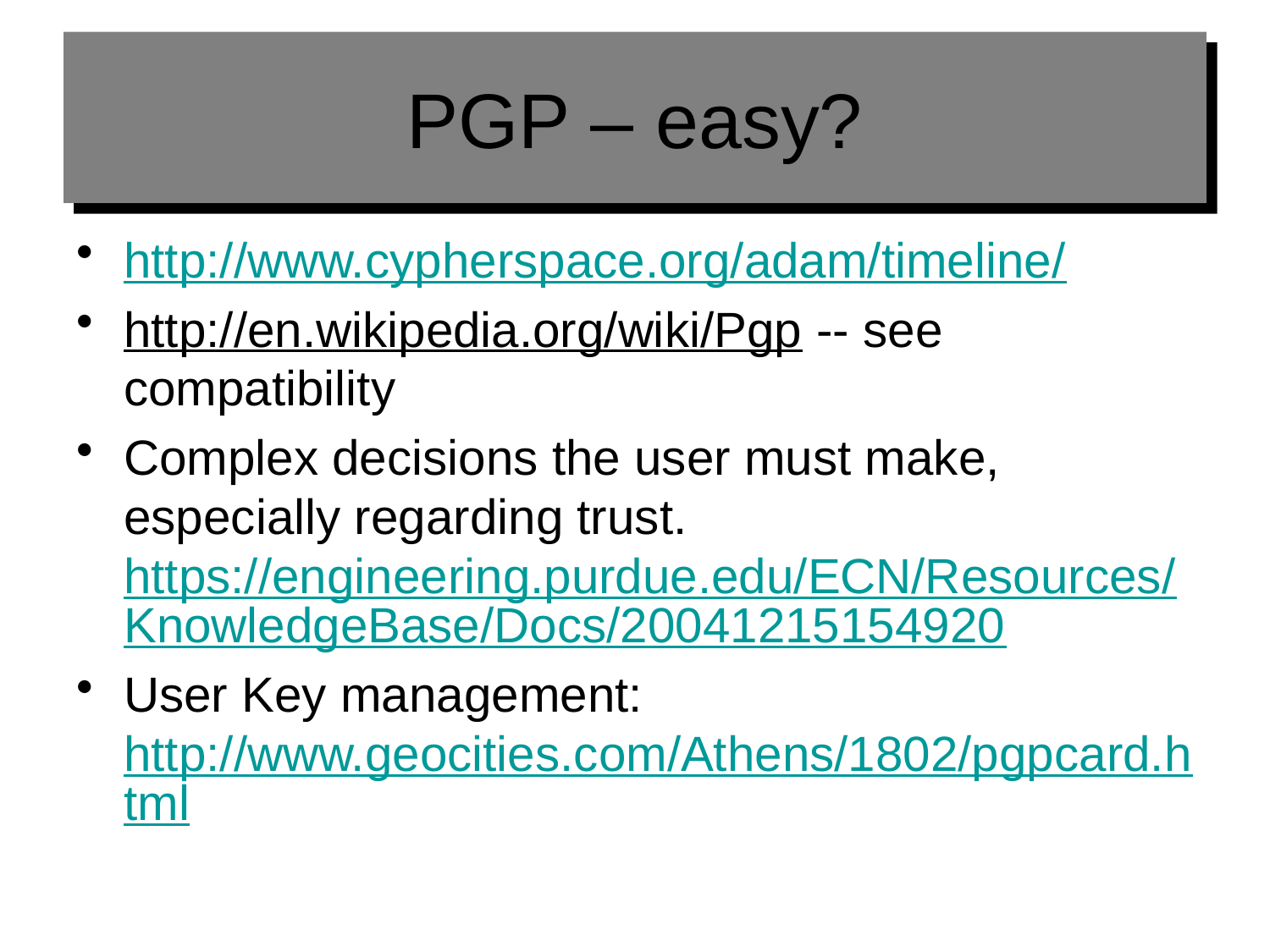

# PGP – easy?
http://www.cypherspace.org/adam/timeline/
http://en.wikipedia.org/wiki/Pgp -- see compatibility
Complex decisions the user must make, especially regarding trust. https://engineering.purdue.edu/ECN/Resources/KnowledgeBase/Docs/20041215154920
User Key management: http://www.geocities.com/Athens/1802/pgpcard.html